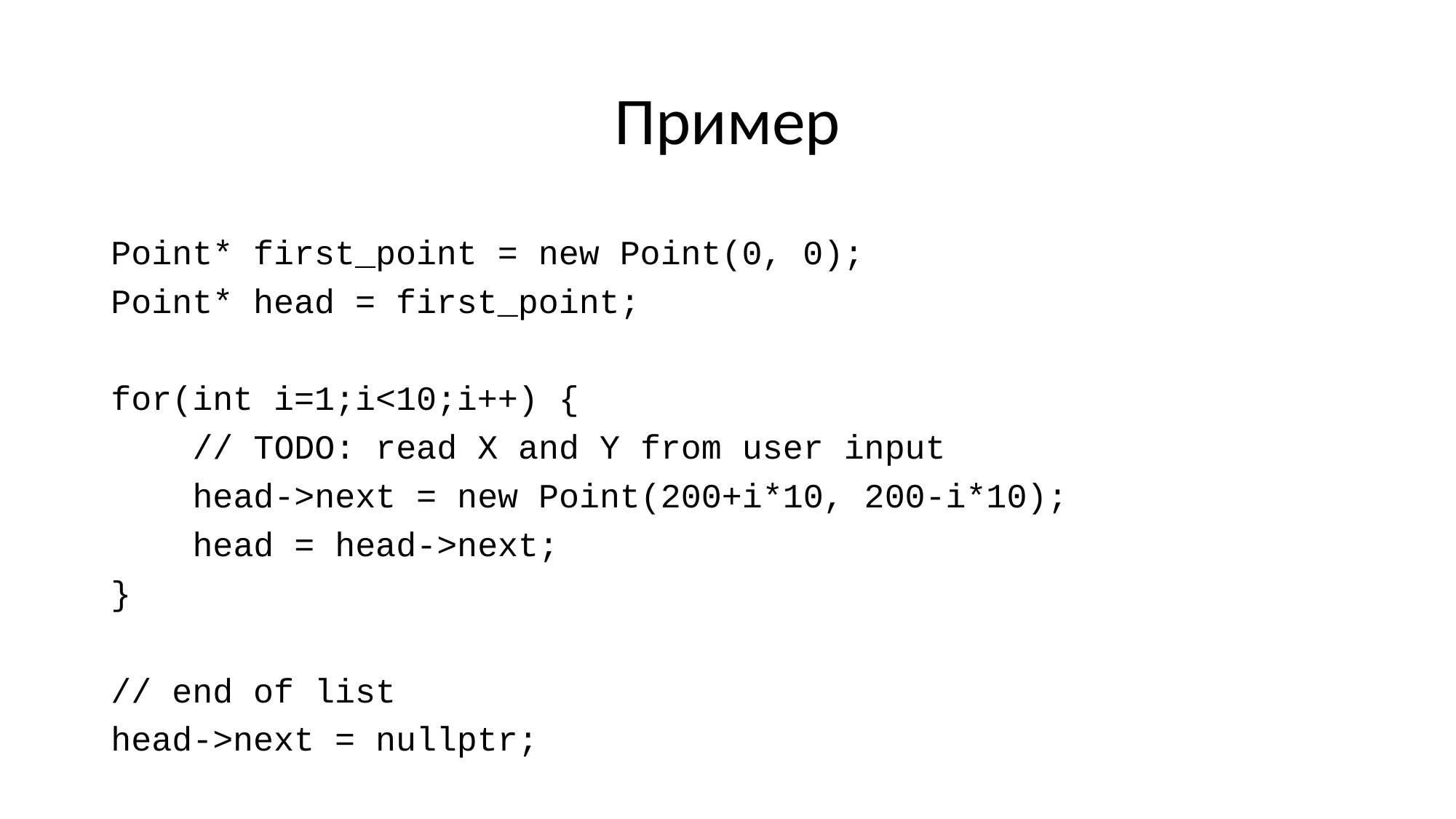

# Пример
Point* first_point = new Point(0, 0);
Point* head = first_point;

for(int i=1;i<10;i++) {
    // TODO: read X and Y from user input
    head->next = new Point(200+i*10, 200-i*10);
    head = head->next;
}

// end of list
head->next = nullptr;